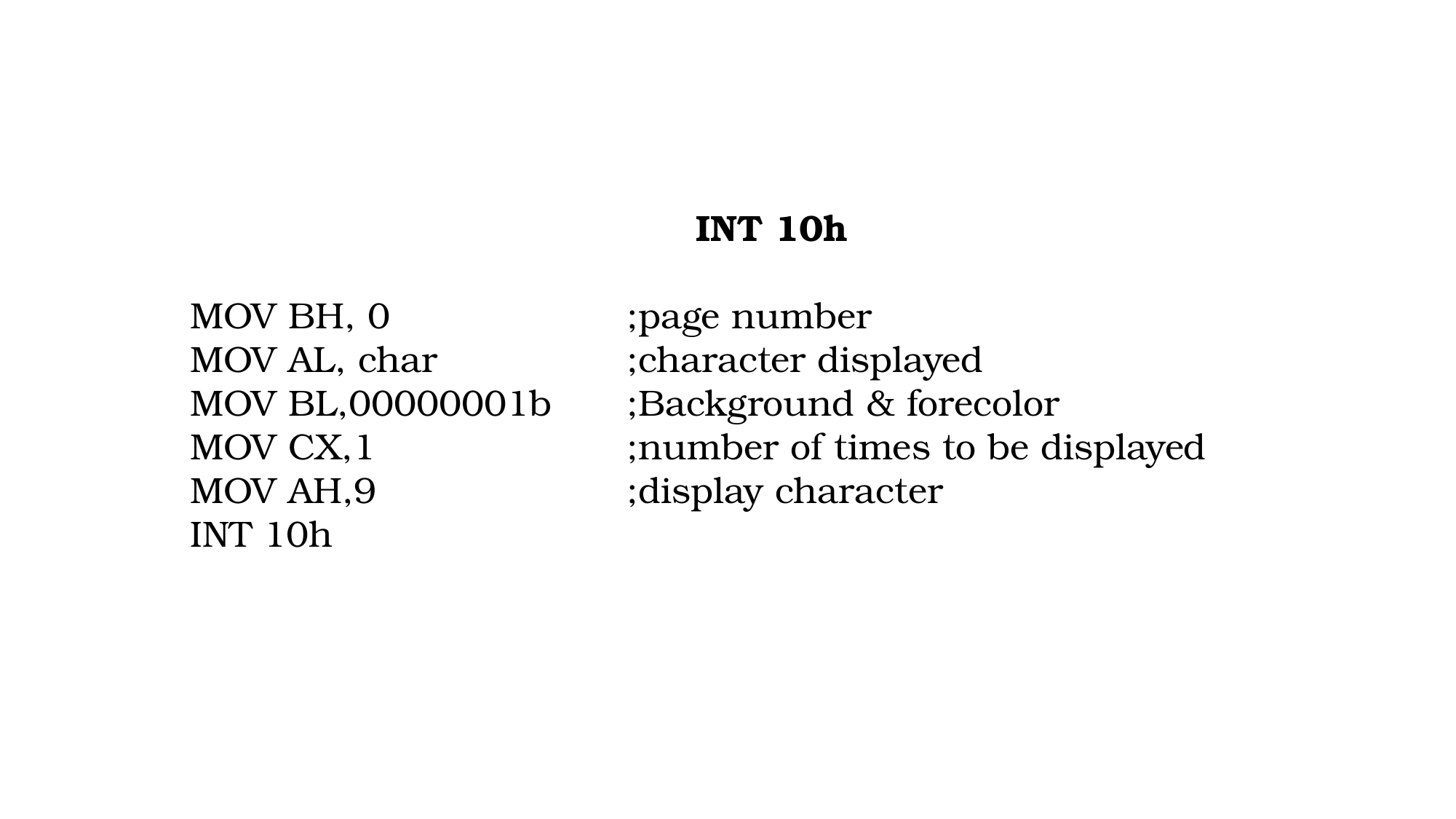

INT 10h

MOV BH, 0			;page number
MOV AL, char		;character displayed
MOV BL,00000001b	;Background & forecolor
MOV CX,1			;number of times to be displayed
MOV AH,9			;display character
INT 10h